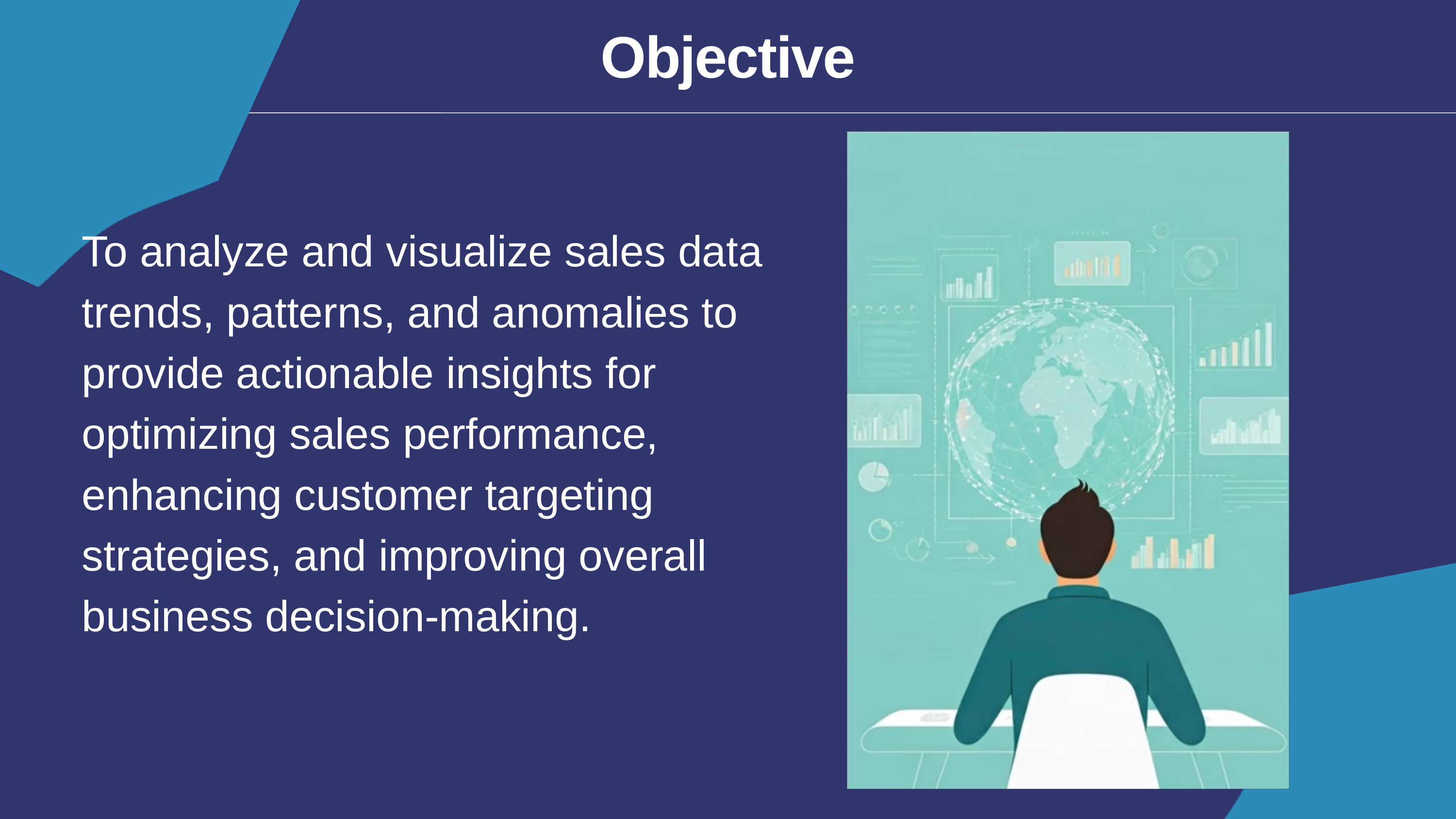

Objective

To analyze and visualize sales data trends, patterns, and anomalies to provide actionable insights for optimizing sales performance, enhancing customer targeting strategies, and improving overall business decision-making.